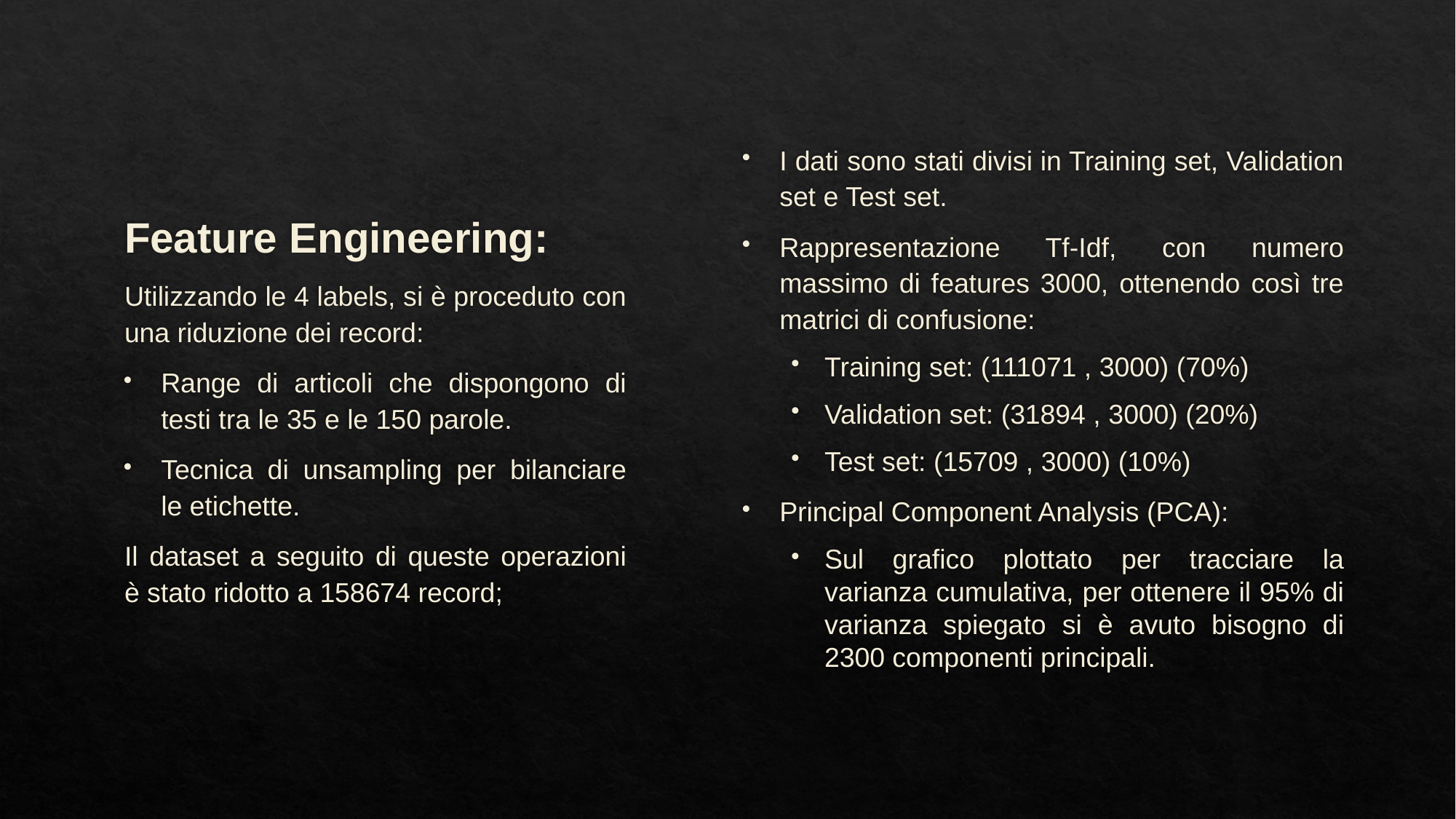

I dati sono stati divisi in Training set, Validation set e Test set.
Rappresentazione Tf-Idf, con numero massimo di features 3000, ottenendo così tre matrici di confusione:
Training set: (111071 , 3000) (70%)
Validation set: (31894 , 3000) (20%)
Test set: (15709 , 3000) (10%)
Principal Component Analysis (PCA):
Sul grafico plottato per tracciare la varianza cumulativa, per ottenere il 95% di varianza spiegato si è avuto bisogno di 2300 componenti principali.
Feature Engineering:
Utilizzando le 4 labels, si è proceduto con una riduzione dei record:
Range di articoli che dispongono di testi tra le 35 e le 150 parole.
Tecnica di unsampling per bilanciare le etichette.
Il dataset a seguito di queste operazioni è stato ridotto a 158674 record;